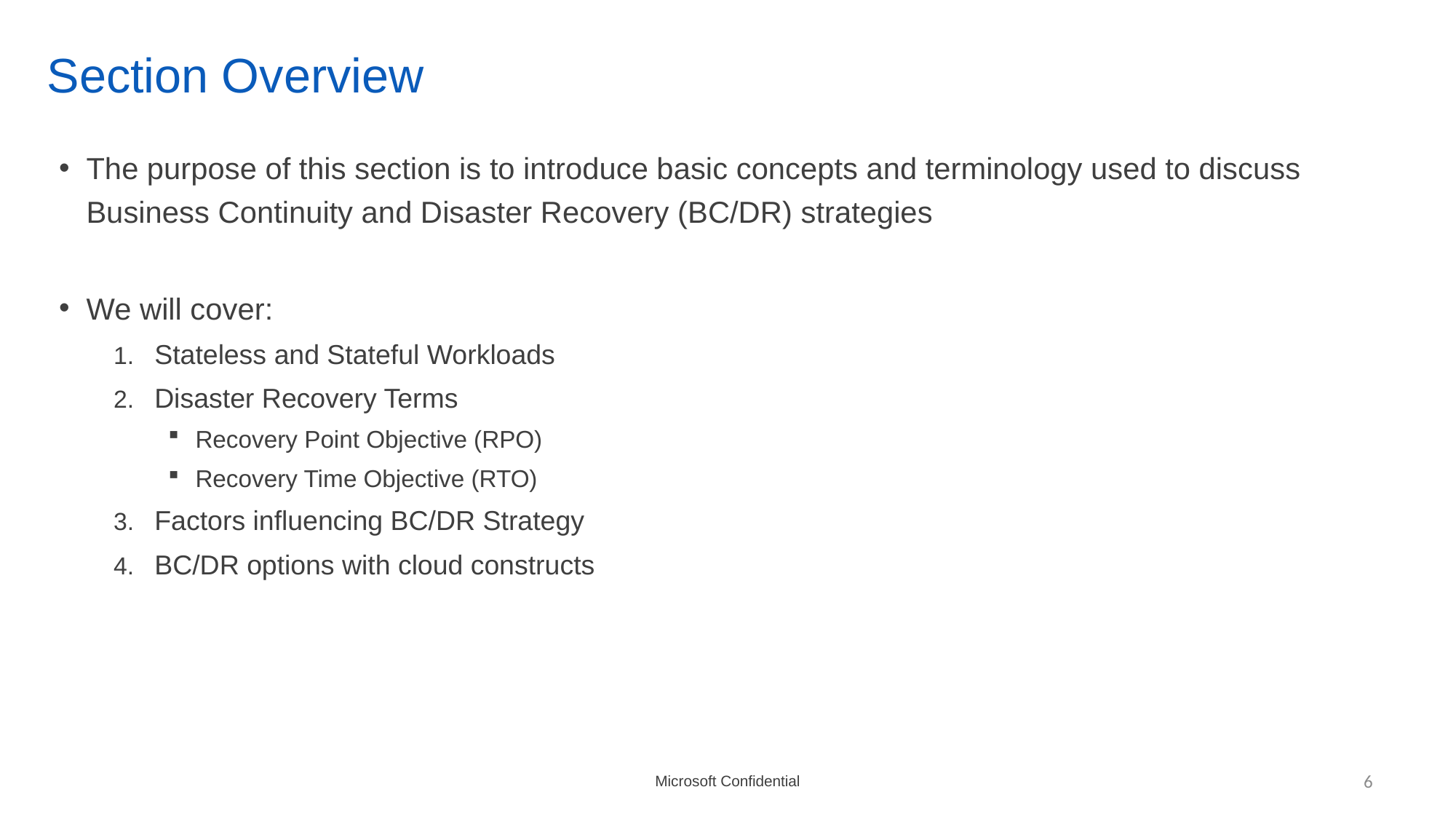

# Section Overview
The purpose of this section is to introduce basic concepts and terminology used to discuss Business Continuity and Disaster Recovery (BC/DR) strategies

We will cover:
Stateless and Stateful Workloads
Disaster Recovery Terms
Recovery Point Objective (RPO)
Recovery Time Objective (RTO)
Factors influencing BC/DR Strategy
BC/DR options with cloud constructs

6